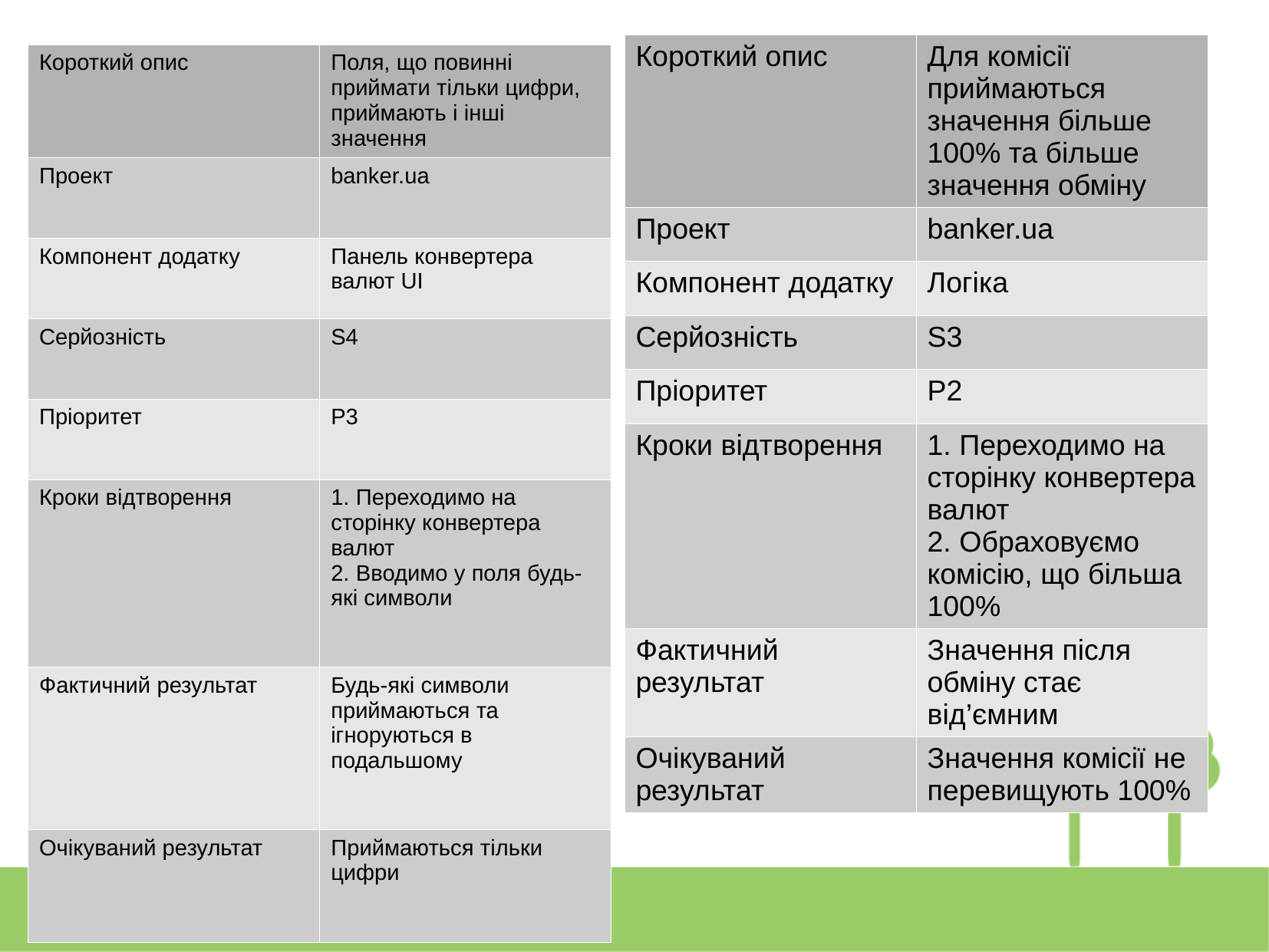

| Короткий опис | Для комісії приймаються значення більше 100% та більше значення обміну |
| --- | --- |
| Проект | banker.ua |
| Компонент додатку | Логіка |
| Серйозність | S3 |
| Пріоритет | P2 |
| Кроки відтворення | 1. Переходимо на сторінку конвертера валют 2. Обраховуємо комісію, що більша 100% |
| Фактичний результат | Значення після обміну стає від’ємним |
| Очікуваний результат | Значення комісії не перевищують 100% |
| Короткий опис | Поля, що повинні приймати тільки цифри, приймають і інші значення |
| --- | --- |
| Проект | banker.ua |
| Компонент додатку | Панель конвертера валют UI |
| Серйозність | S4 |
| Пріоритет | P3 |
| Кроки відтворення | 1. Переходимо на сторінку конвертера валют 2. Вводимо у поля будь-які символи |
| Фактичний результат | Будь-які символи приймаються та ігноруються в подальшому |
| Очікуваний результат | Приймаються тільки цифри |